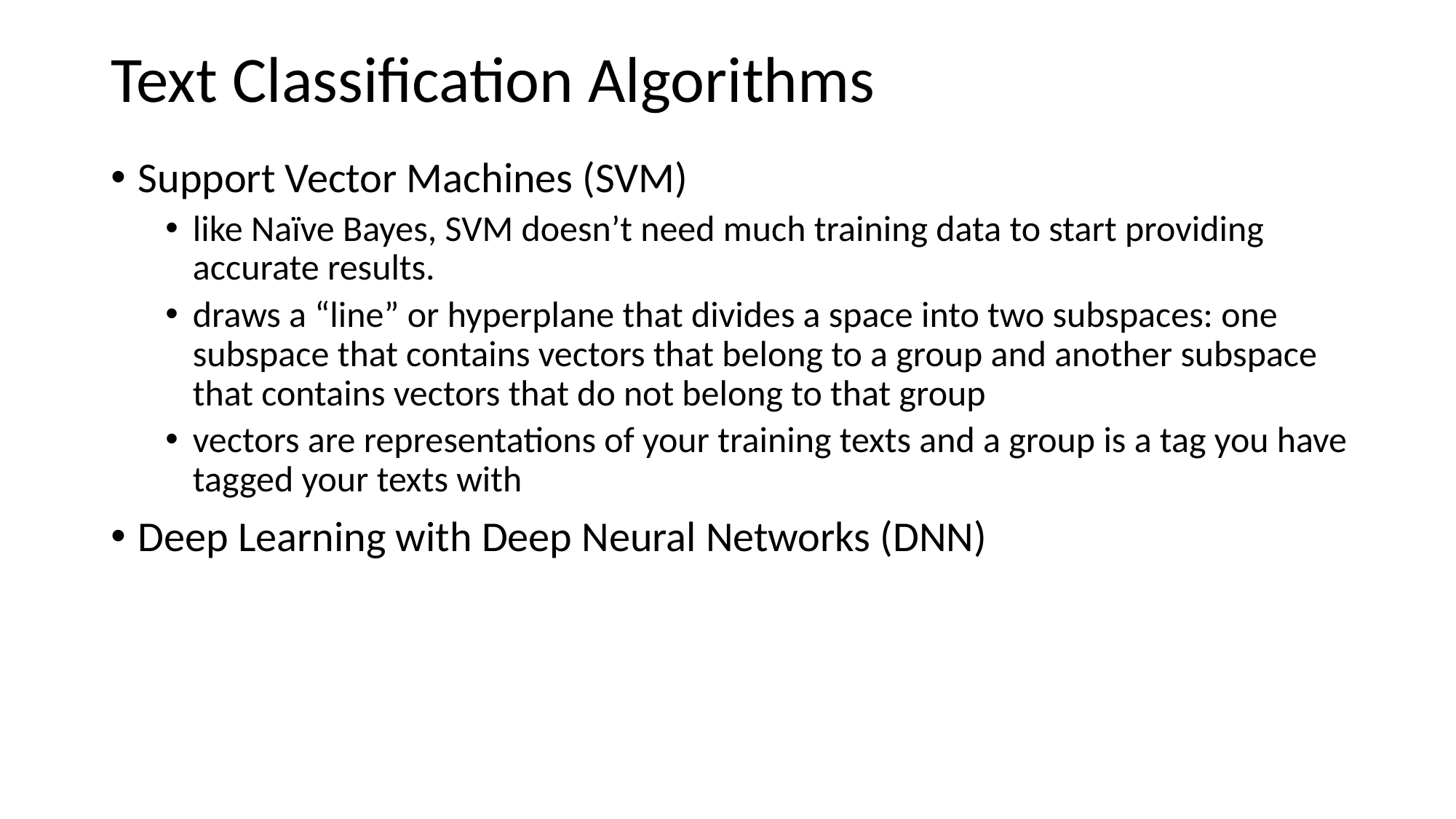

# Text Classification Algorithms
Support Vector Machines (SVM)
like Naïve Bayes, SVM doesn’t need much training data to start providing accurate results.
draws a “line” or hyperplane that divides a space into two subspaces: one subspace that contains vectors that belong to a group and another subspace that contains vectors that do not belong to that group
vectors are representations of your training texts and a group is a tag you have tagged your texts with
Deep Learning with Deep Neural Networks (DNN)